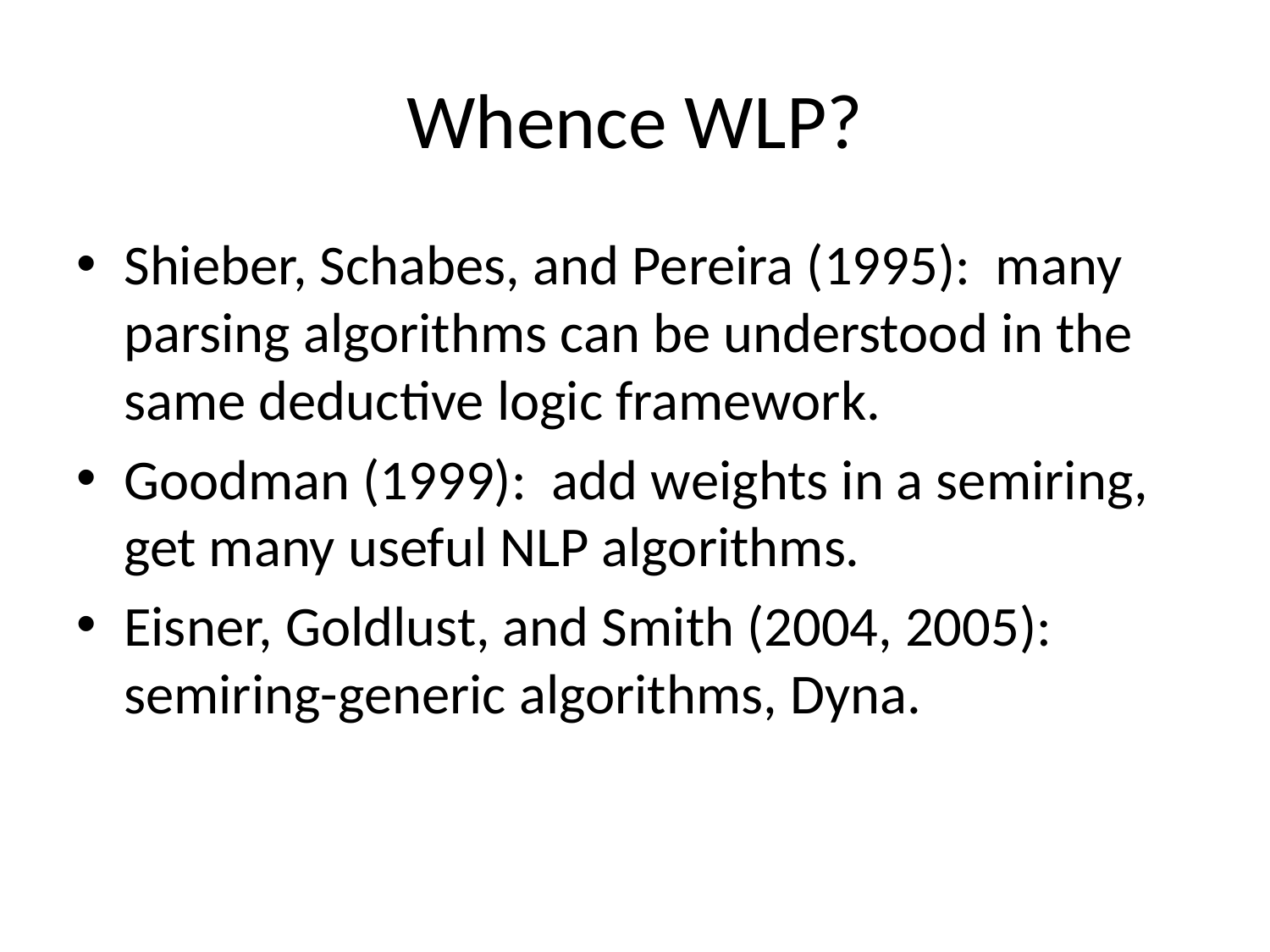

# Whence WLP?
Shieber, Schabes, and Pereira (1995):  many parsing algorithms can be understood in the same deductive logic framework.
Goodman (1999):  add weights in a semiring, get many useful NLP algorithms.
Eisner, Goldlust, and Smith (2004, 2005):  semiring-generic algorithms, Dyna.